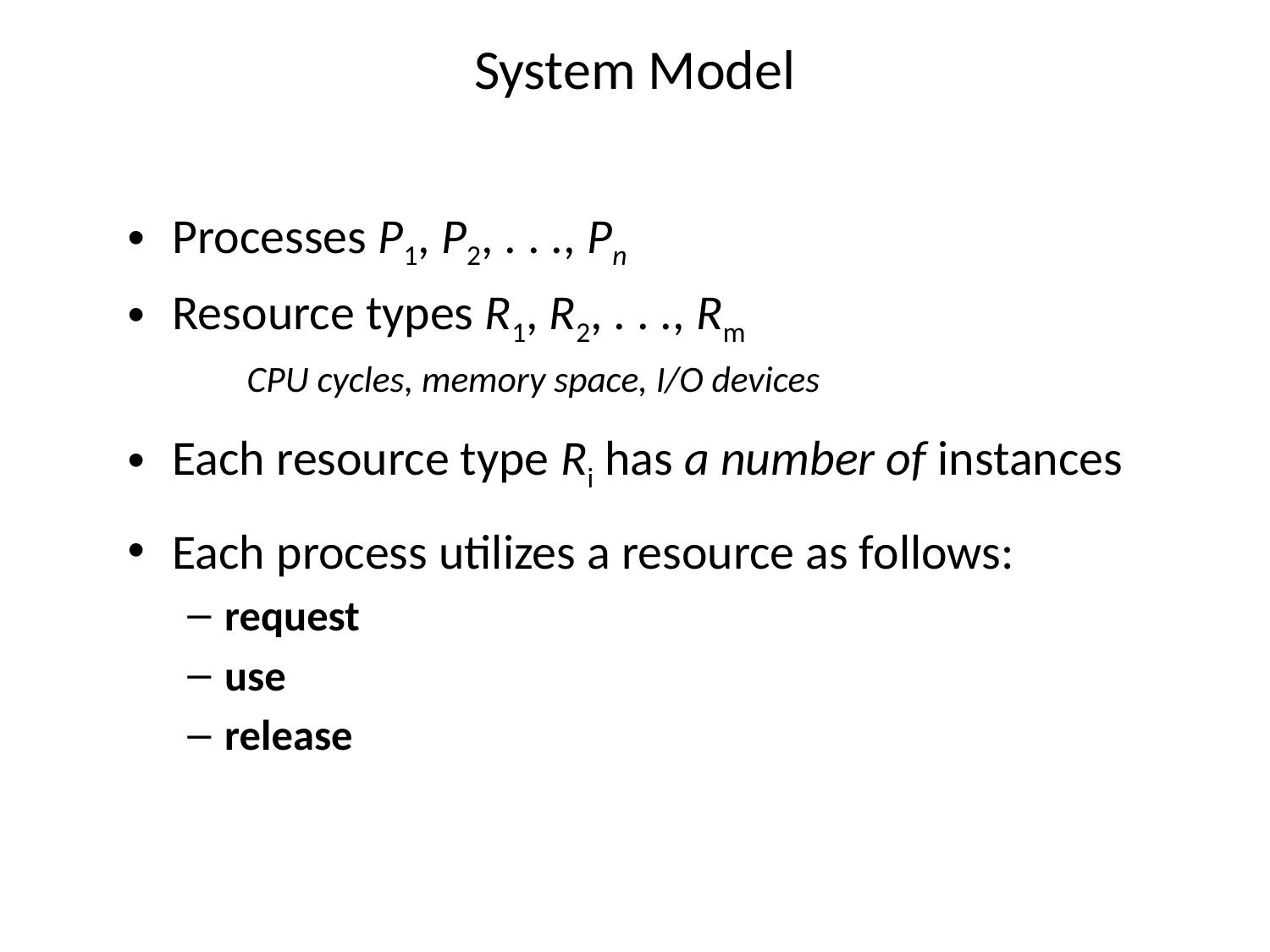

System Model
Processes P1, P2, . . ., Pn
Resource types R1, R2, . . ., Rm
CPU cycles, memory space, I/O devices

Each resource type Ri has a number of instances

Each process utilizes a resource as follows:
request
use
release